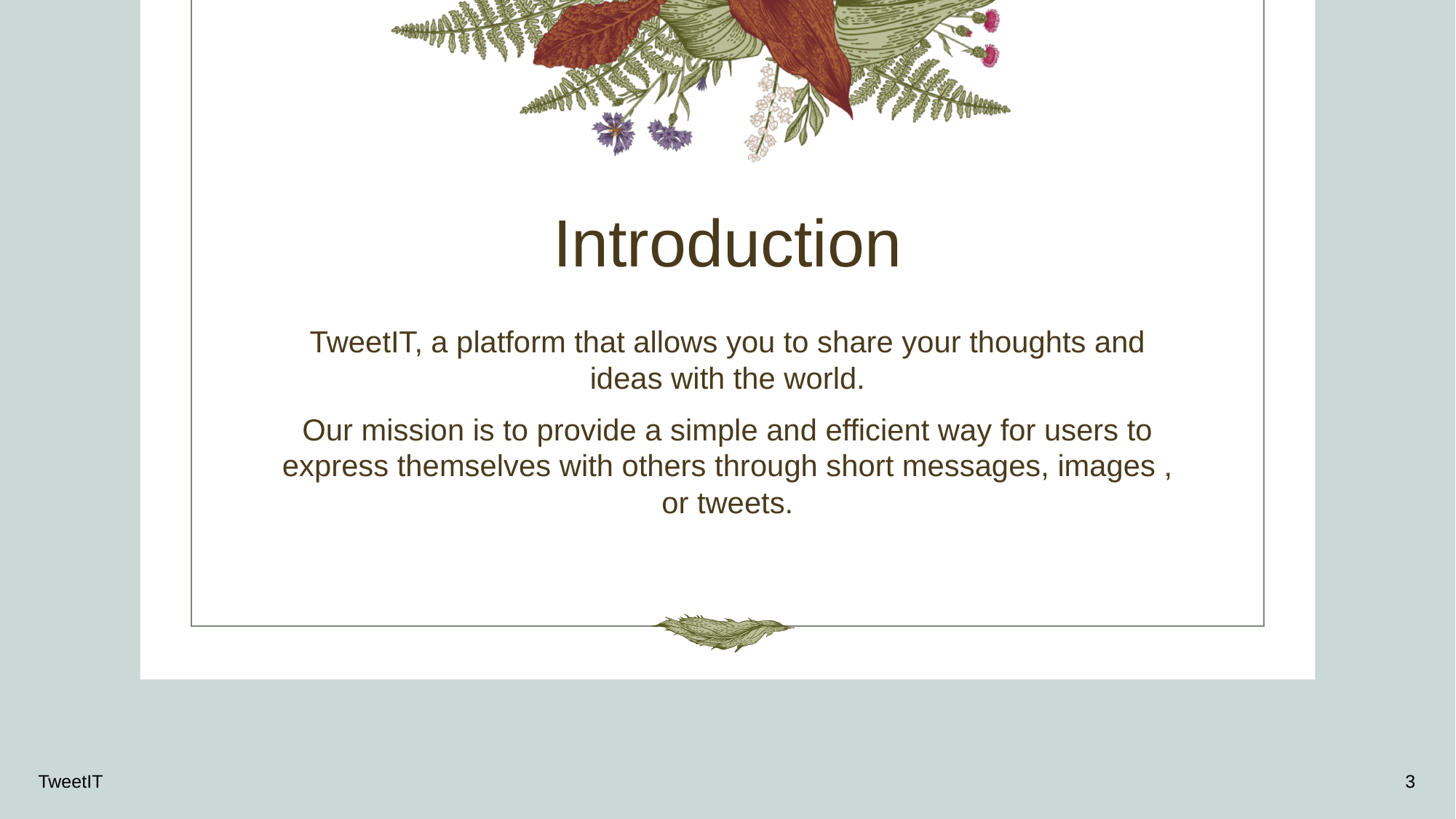

# Introduction
TweetIT, a platform that allows you to share your thoughts and ideas with the world.
Our mission is to provide a simple and efficient way for users to express themselves with others through short messages, images , or tweets.
TweetIT
3